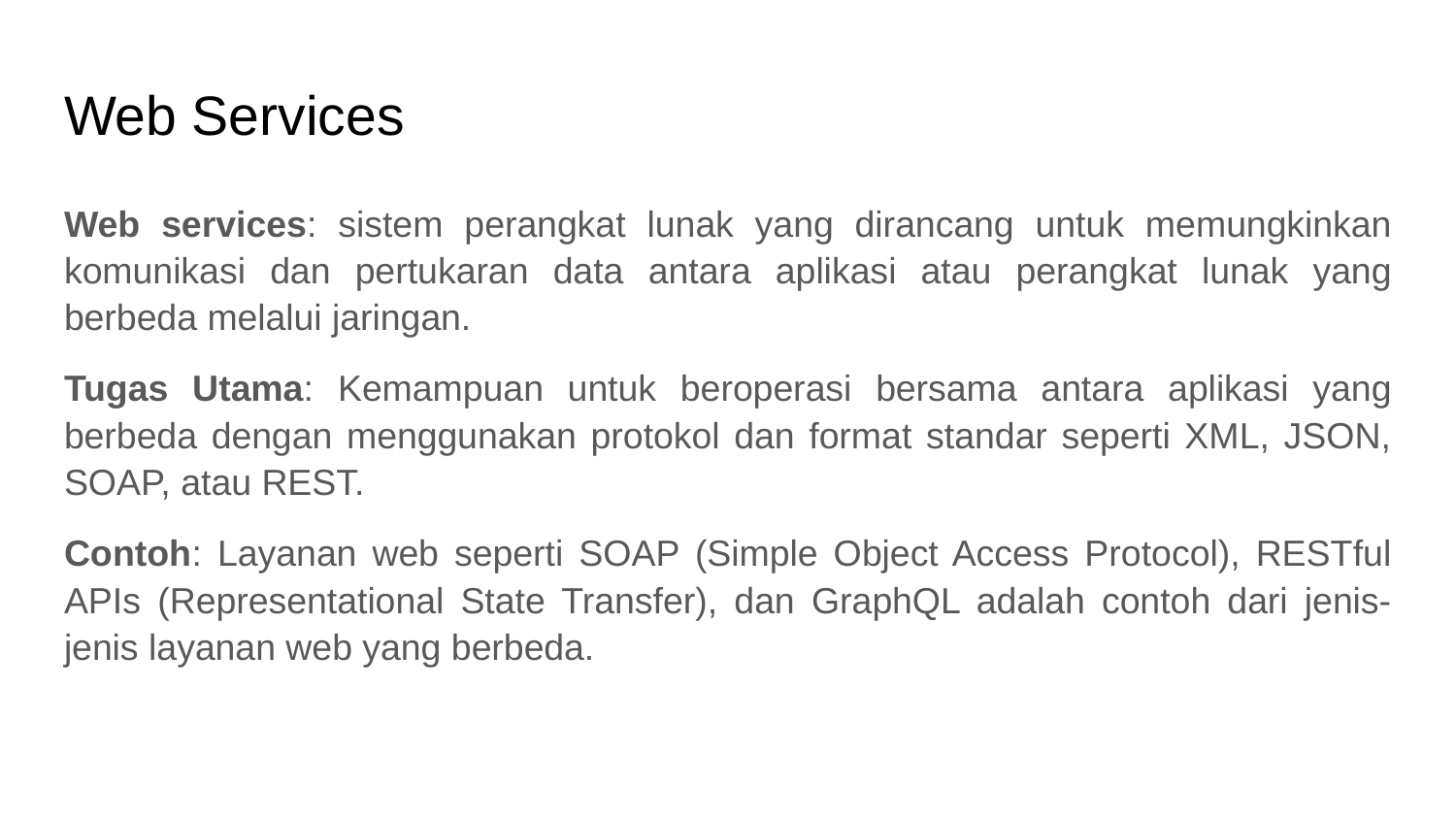

# Web Services
Web services: sistem perangkat lunak yang dirancang untuk memungkinkan komunikasi dan pertukaran data antara aplikasi atau perangkat lunak yang berbeda melalui jaringan.
Tugas Utama: Kemampuan untuk beroperasi bersama antara aplikasi yang berbeda dengan menggunakan protokol dan format standar seperti XML, JSON, SOAP, atau REST.
Contoh: Layanan web seperti SOAP (Simple Object Access Protocol), RESTful APIs (Representational State Transfer), dan GraphQL adalah contoh dari jenis-jenis layanan web yang berbeda.